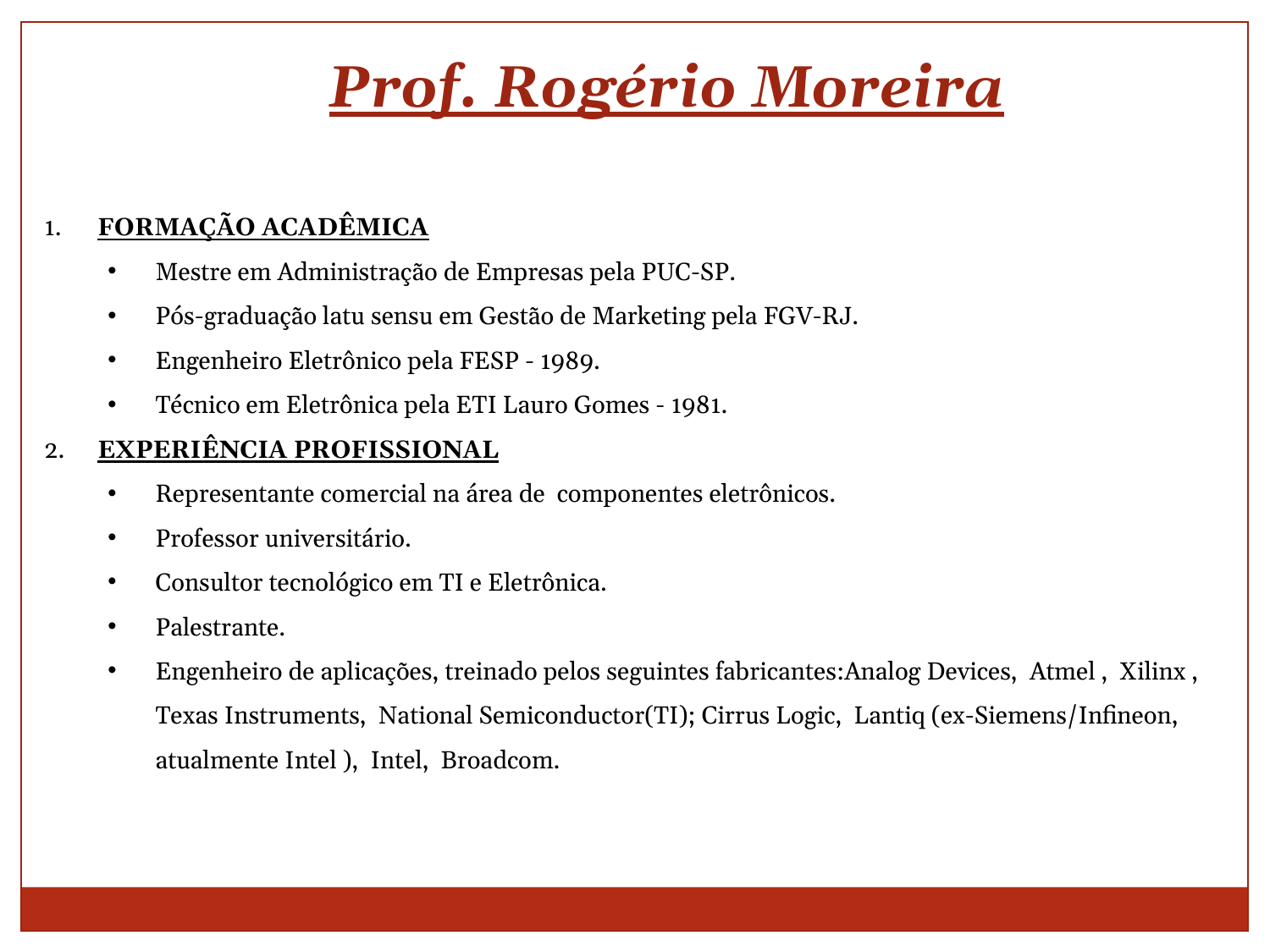

Prof. Rogério Moreira
 FORMAÇÃO ACADÊMICA
Mestre em Administração de Empresas pela PUC-SP.
Pós-graduação latu sensu em Gestão de Marketing pela FGV-RJ.
Engenheiro Eletrônico pela FESP - 1989.
Técnico em Eletrônica pela ETI Lauro Gomes - 1981.
 EXPERIÊNCIA PROFISSIONAL
Representante comercial na área de  componentes eletrônicos.
Professor universitário.
Consultor tecnológico em TI e Eletrônica.
Palestrante.
Engenheiro de aplicações, treinado pelos seguintes fabricantes:Analog Devices,  Atmel ,  Xilinx ,  Texas Instruments,  National Semiconductor(TI); Cirrus Logic,  Lantiq (ex-Siemens/Infineon, atualmente Intel ),  Intel,  Broadcom.